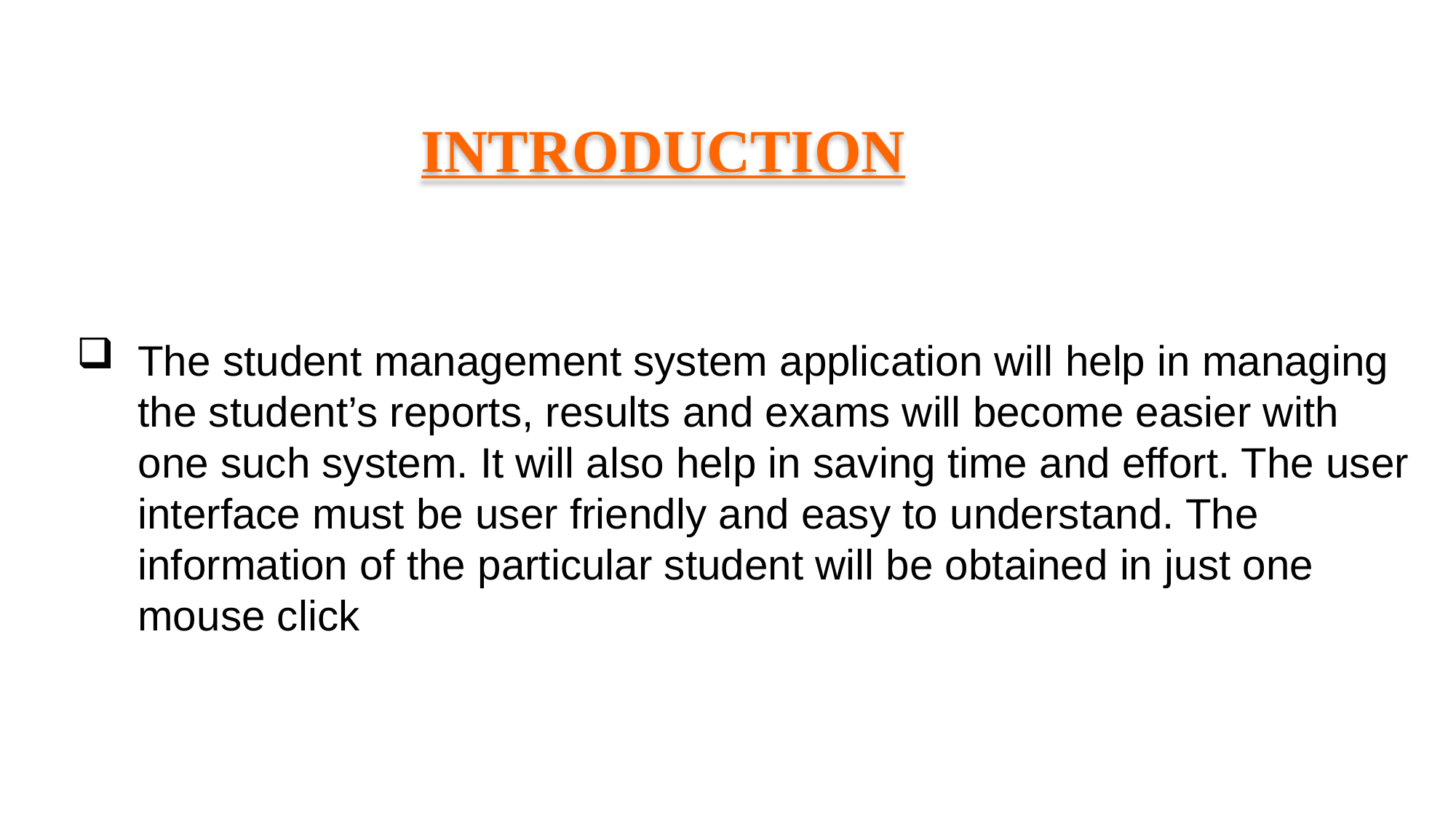

INTRODUCTION

The student management system application will help in managing the student’s reports, results and exams will become easier with one such system. It will also help in saving time and effort. The user interface must be user friendly and easy to understand. The information of the particular student will be obtained in just one mouse click